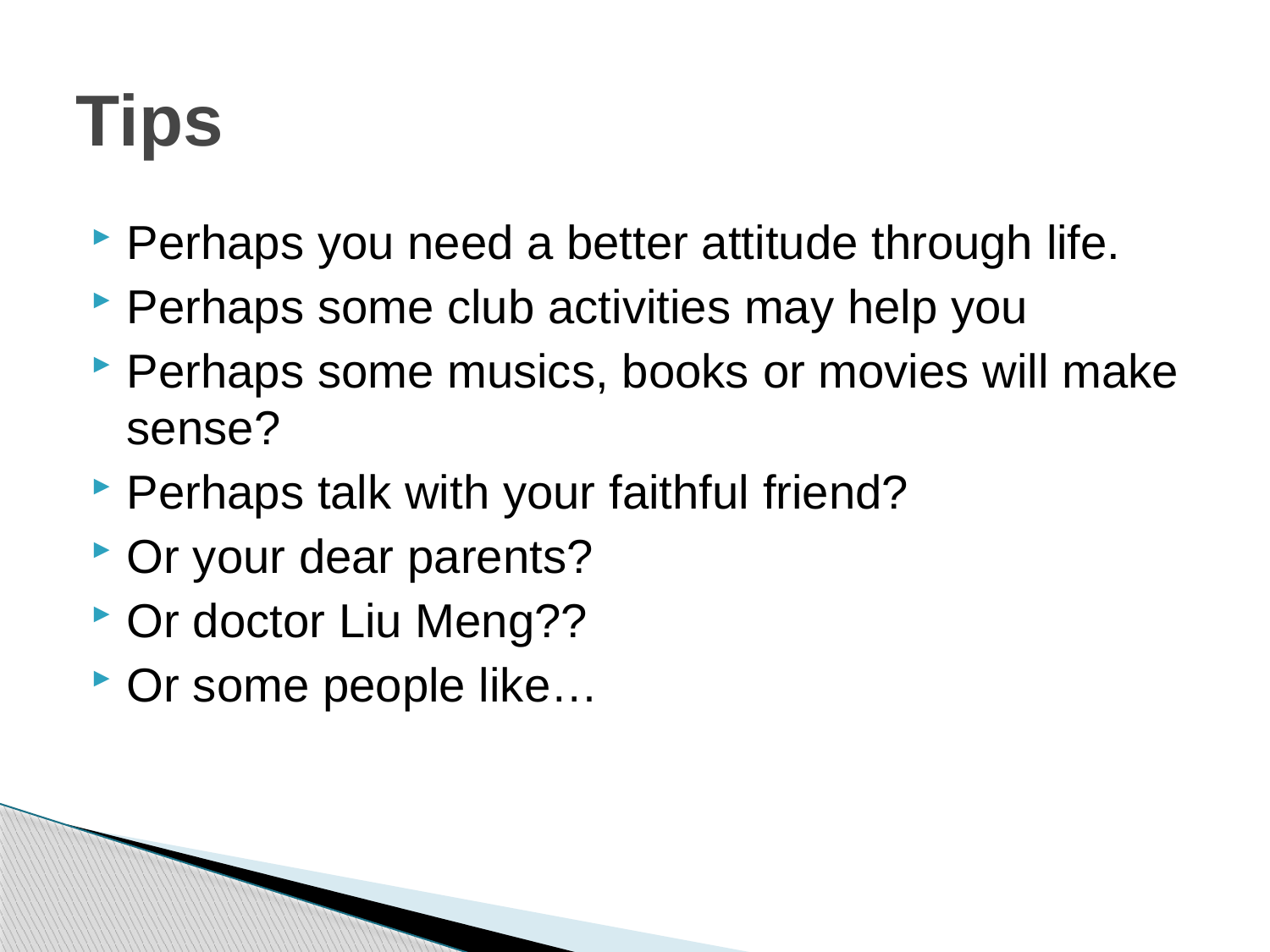

# Tips
Perhaps you need a better attitude through life.
Perhaps some club activities may help you
Perhaps some musics, books or movies will make sense?
Perhaps talk with your faithful friend?
Or your dear parents?
Or doctor Liu Meng??
Or some people like…